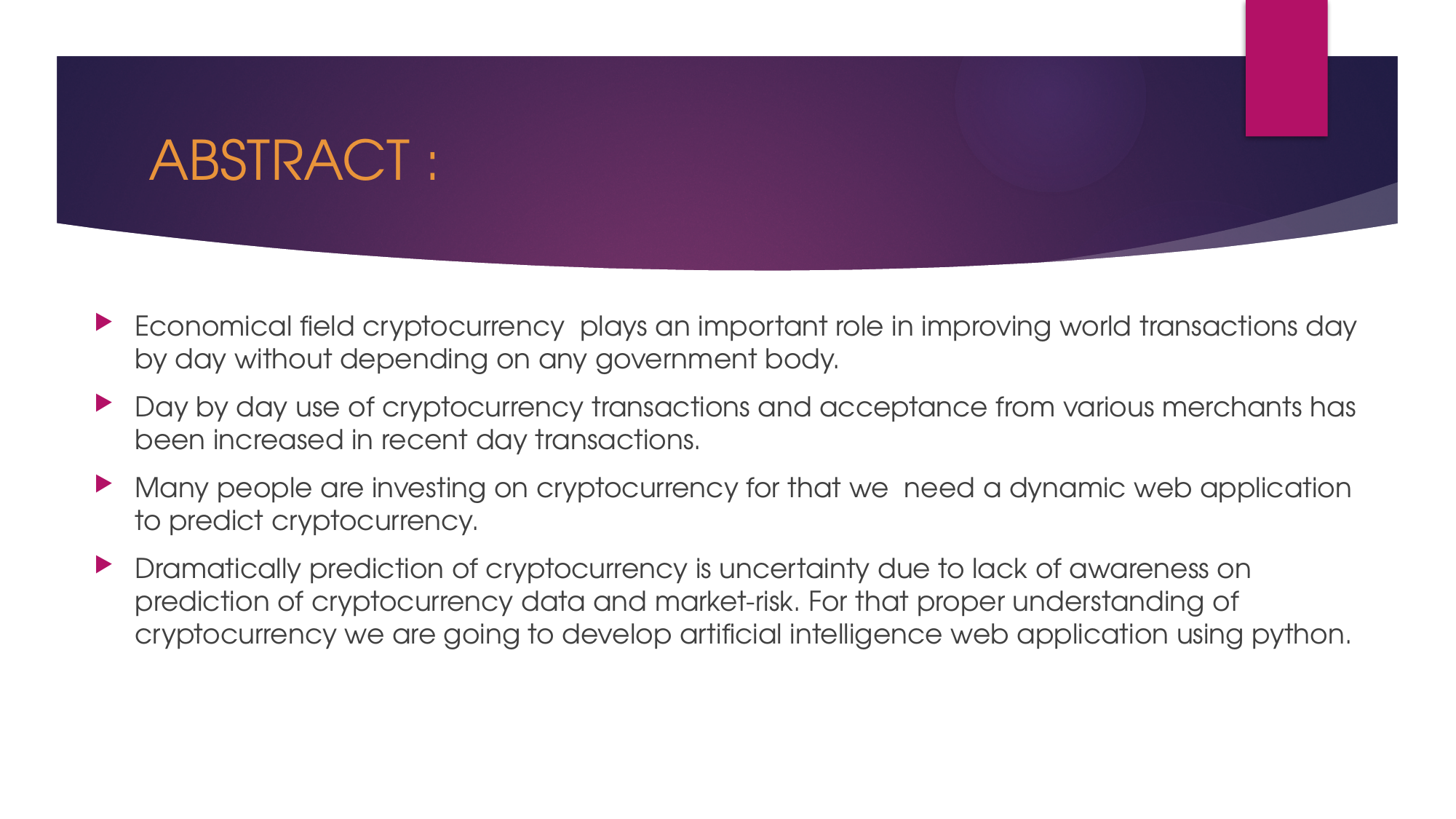

# ABSTRACT :
Economical field cryptocurrency  plays an important role in improving world transactions day by day without depending on any government body.
Day by day use of cryptocurrency transactions and acceptance from various merchants has been increased in recent day transactions.
Many people are investing on cryptocurrency for that we  need a dynamic web application to predict cryptocurrency.
Dramatically prediction of cryptocurrency is uncertainty due to lack of awareness on prediction of cryptocurrency data and market-risk. For that proper understanding of cryptocurrency we are going to develop artificial intelligence web application using python.